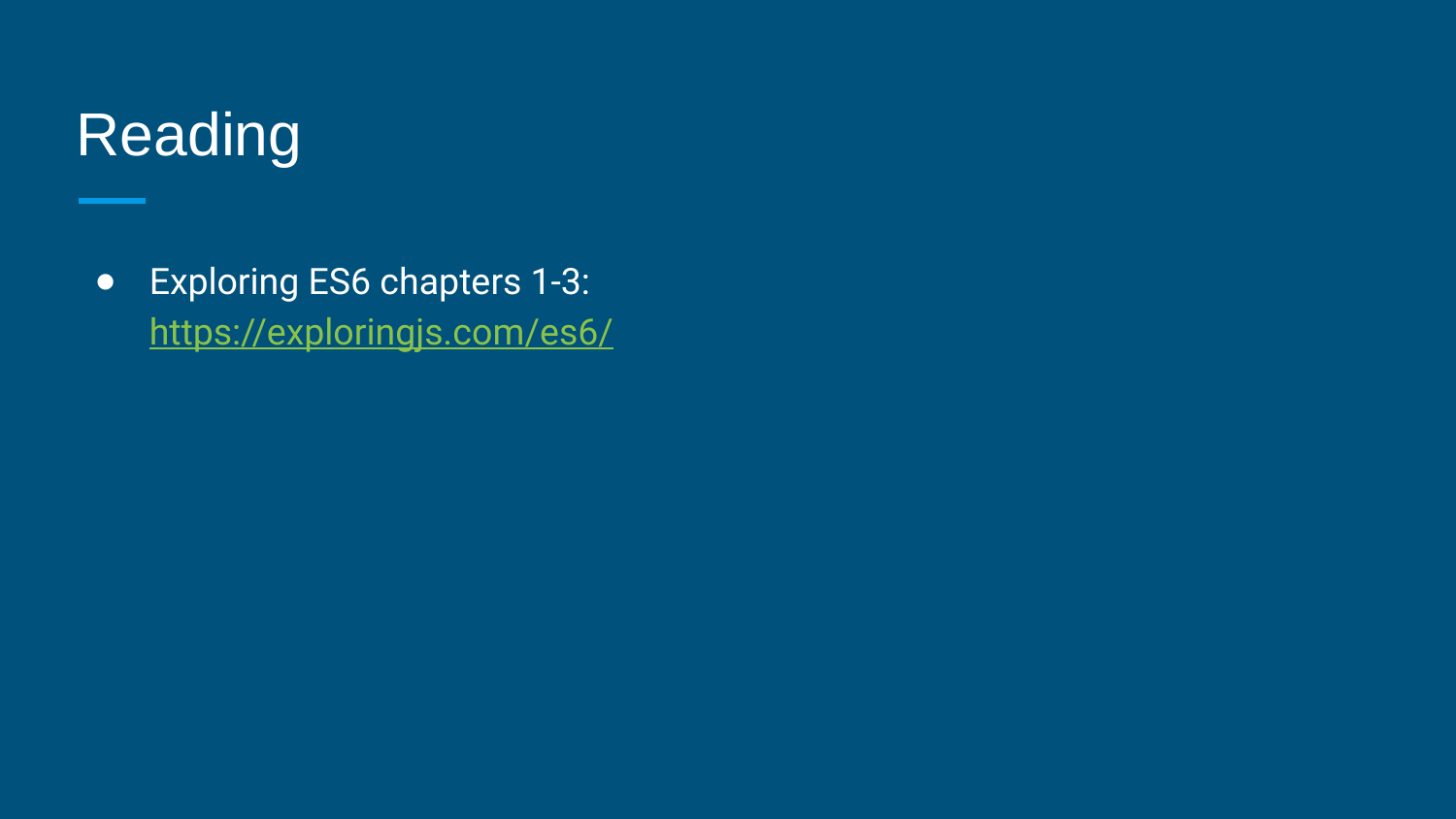

# Reading
Exploring ES6 chapters 1-3:
https://exploringjs.com/es6/